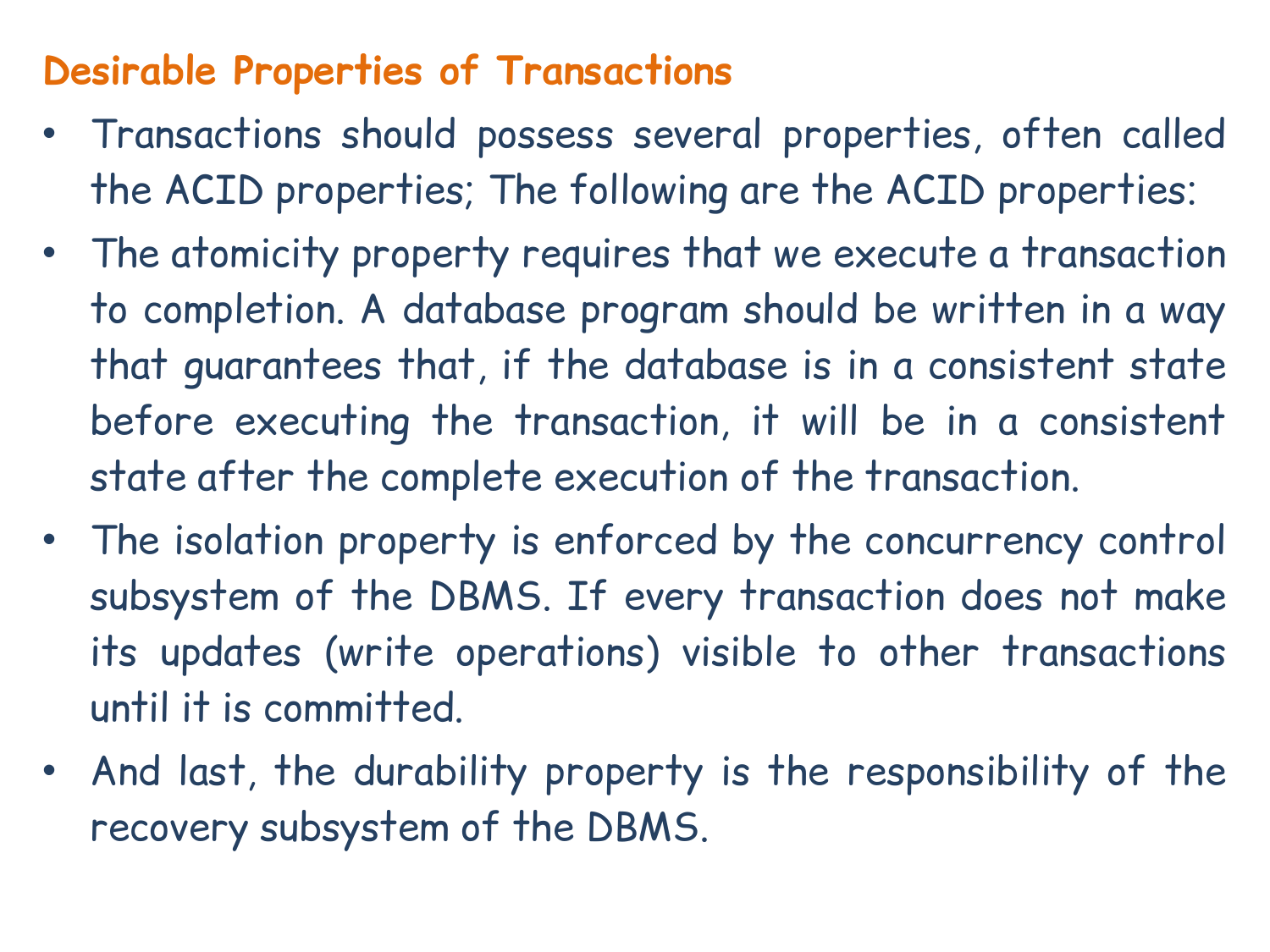

Desirable Properties of Transactions
Transactions should possess several properties, often called the ACID properties; The following are the ACID properties:
The atomicity property requires that we execute a transaction to completion. A database program should be written in a way that guarantees that, if the database is in a consistent state before executing the transaction, it will be in a consistent state after the complete execution of the transaction.
The isolation property is enforced by the concurrency control subsystem of the DBMS. If every transaction does not make its updates (write operations) visible to other transactions until it is committed.
And last, the durability property is the responsibility of the recovery subsystem of the DBMS.